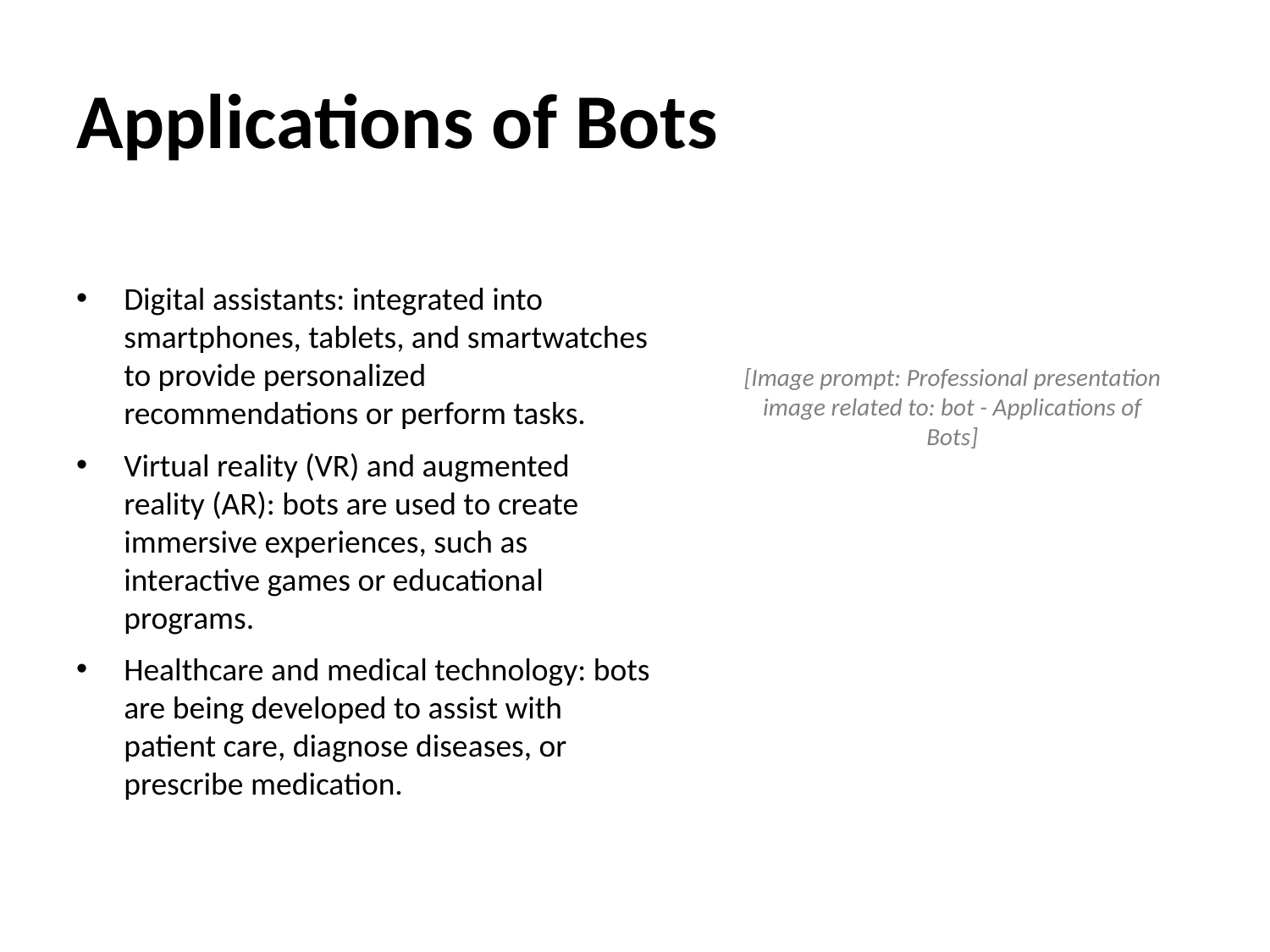

# Applications of Bots

Digital assistants: integrated into smartphones, tablets, and smartwatches to provide personalized recommendations or perform tasks.
Virtual reality (VR) and augmented reality (AR): bots are used to create immersive experiences, such as interactive games or educational programs.
Healthcare and medical technology: bots are being developed to assist with patient care, diagnose diseases, or prescribe medication.

[Image prompt: Professional presentation image related to: bot - Applications of Bots]